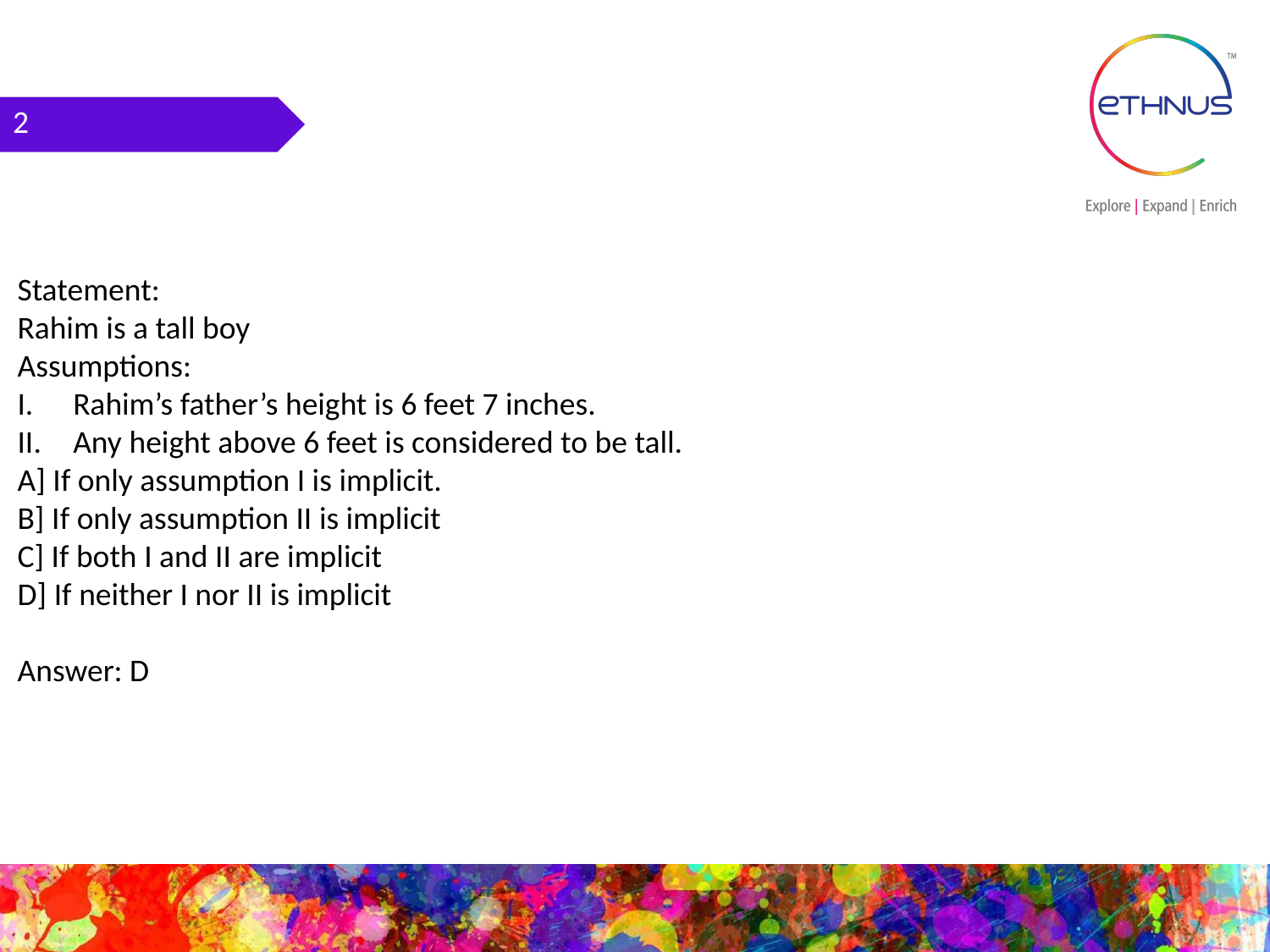

2
Statement:
Rahim is a tall boy
Assumptions:
Rahim’s father’s height is 6 feet 7 inches.
Any height above 6 feet is considered to be tall.
A] If only assumption I is implicit.
B] If only assumption II is implicit
C] If both I and II are implicit
D] If neither I nor II is implicit

Answer: D